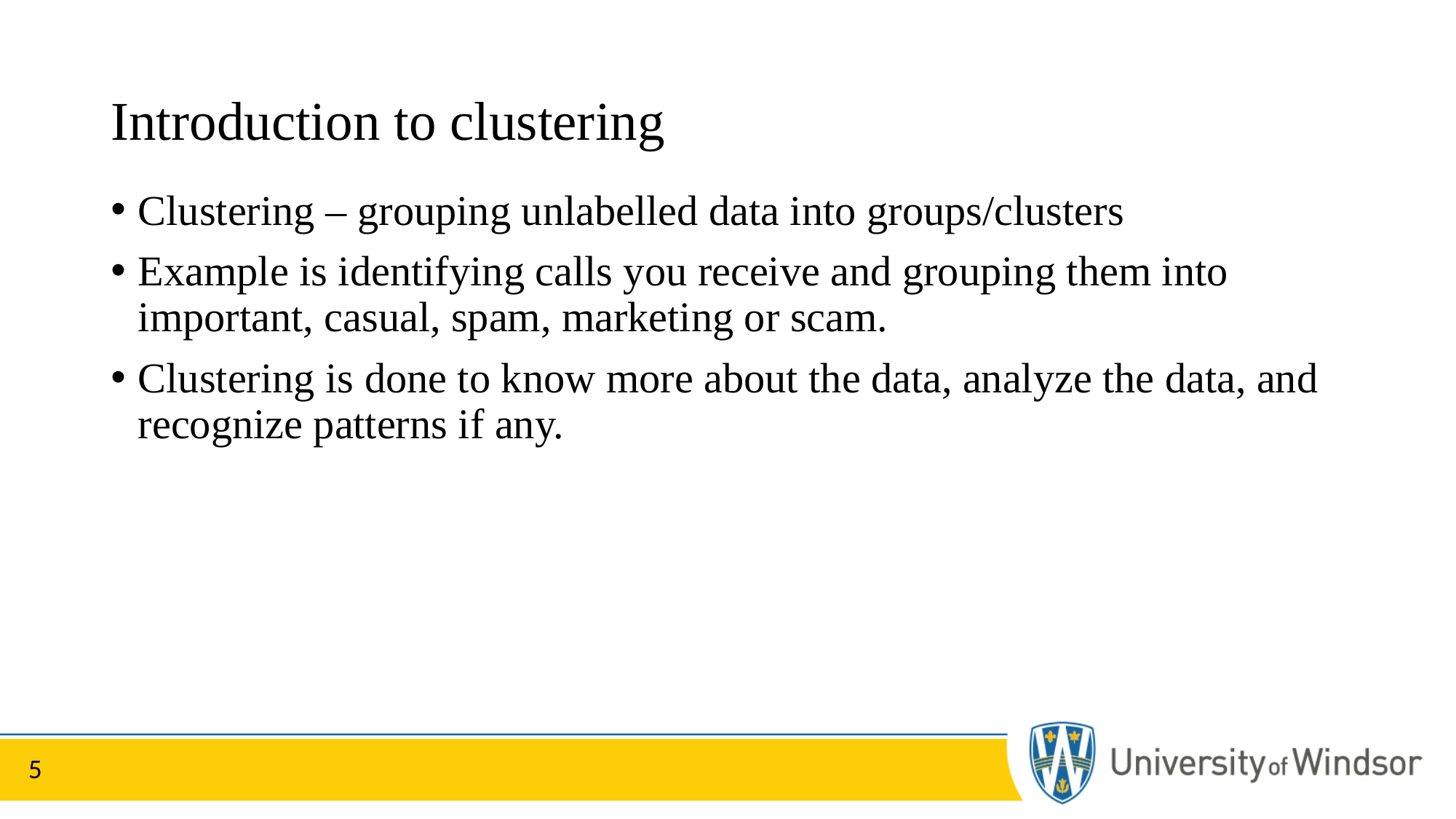

# Introduction to clustering
Clustering – grouping unlabelled data into groups/clusters
Example is identifying calls you receive and grouping them into important, casual, spam, marketing or scam.
Clustering is done to know more about the data, analyze the data, and recognize patterns if any.

5